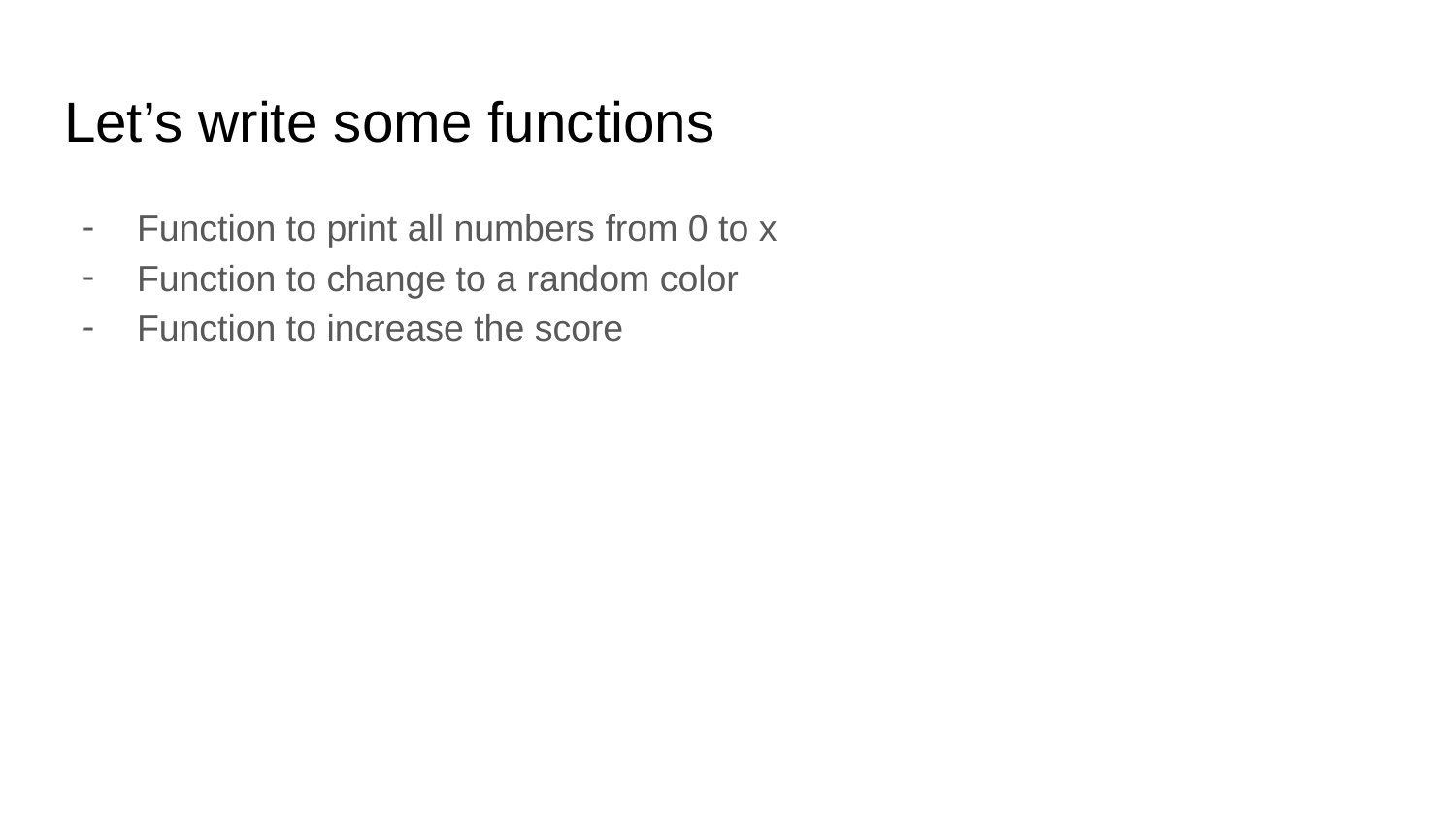

# Let’s write some functions
Function to print all numbers from 0 to x
Function to change to a random color
Function to increase the score